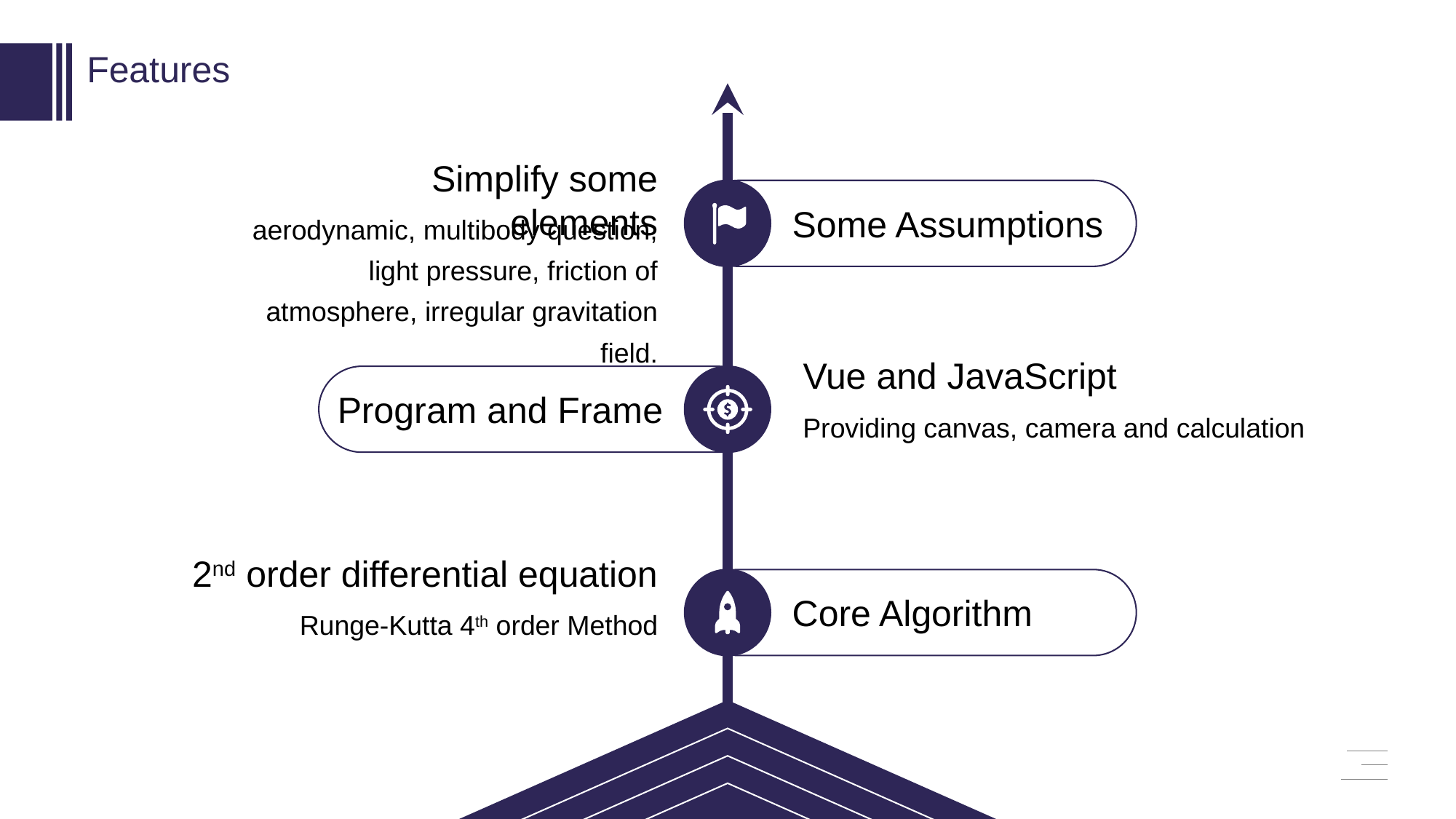

Features

Simplify some elements

Some Assumptions
aerodynamic, multibody question, light pressure, friction of atmosphere, irregular gravitation field.

Vue and JavaScript

Program and Frame

Providing canvas, camera and calculation
2nd order differential equation

Core Algorithm

 Runge-Kutta 4th order Method